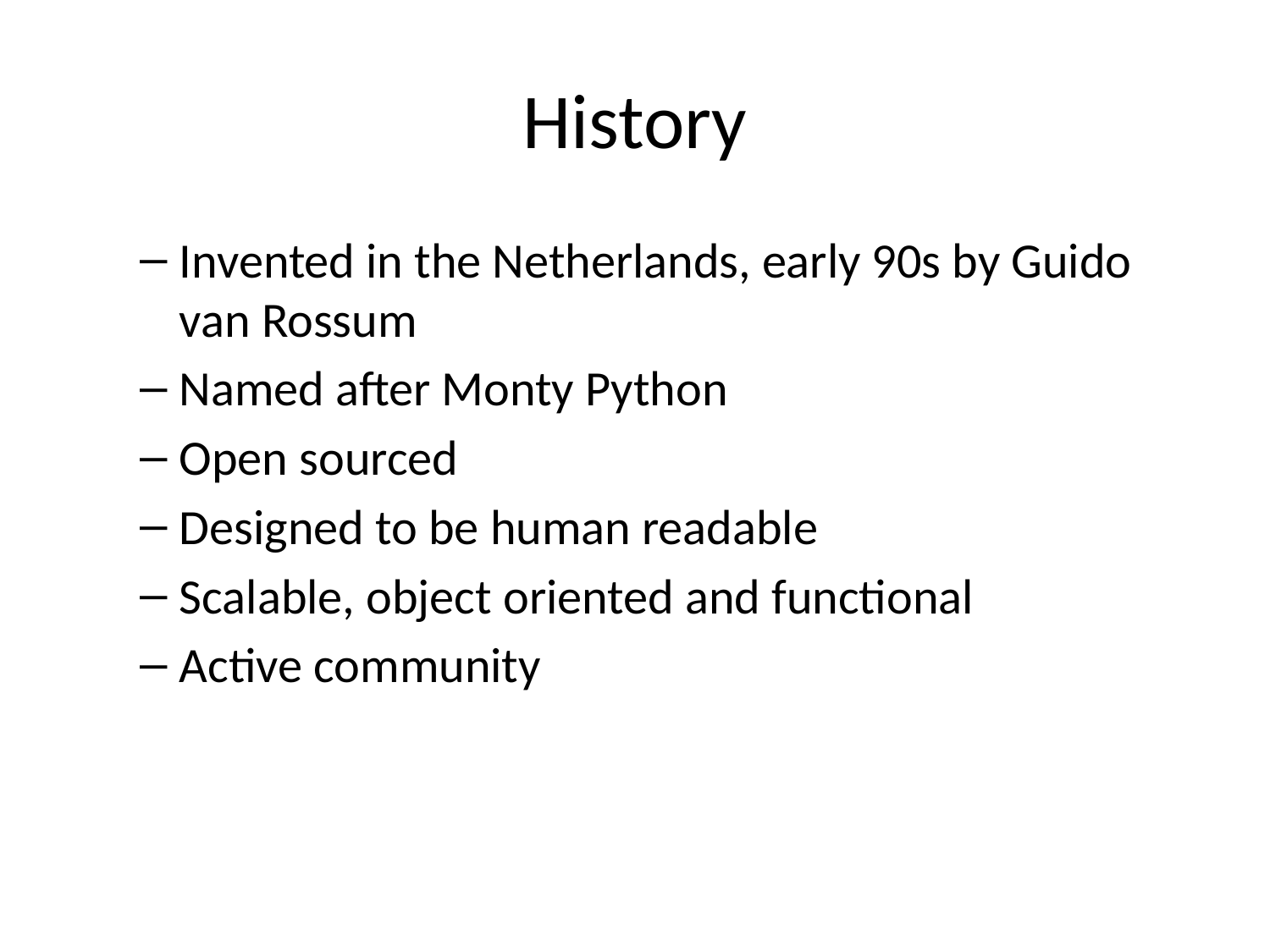

# History
Invented in the Netherlands, early 90s by Guido van Rossum
Named after Monty Python
Open sourced
Designed to be human readable
Scalable, object oriented and functional
Active community